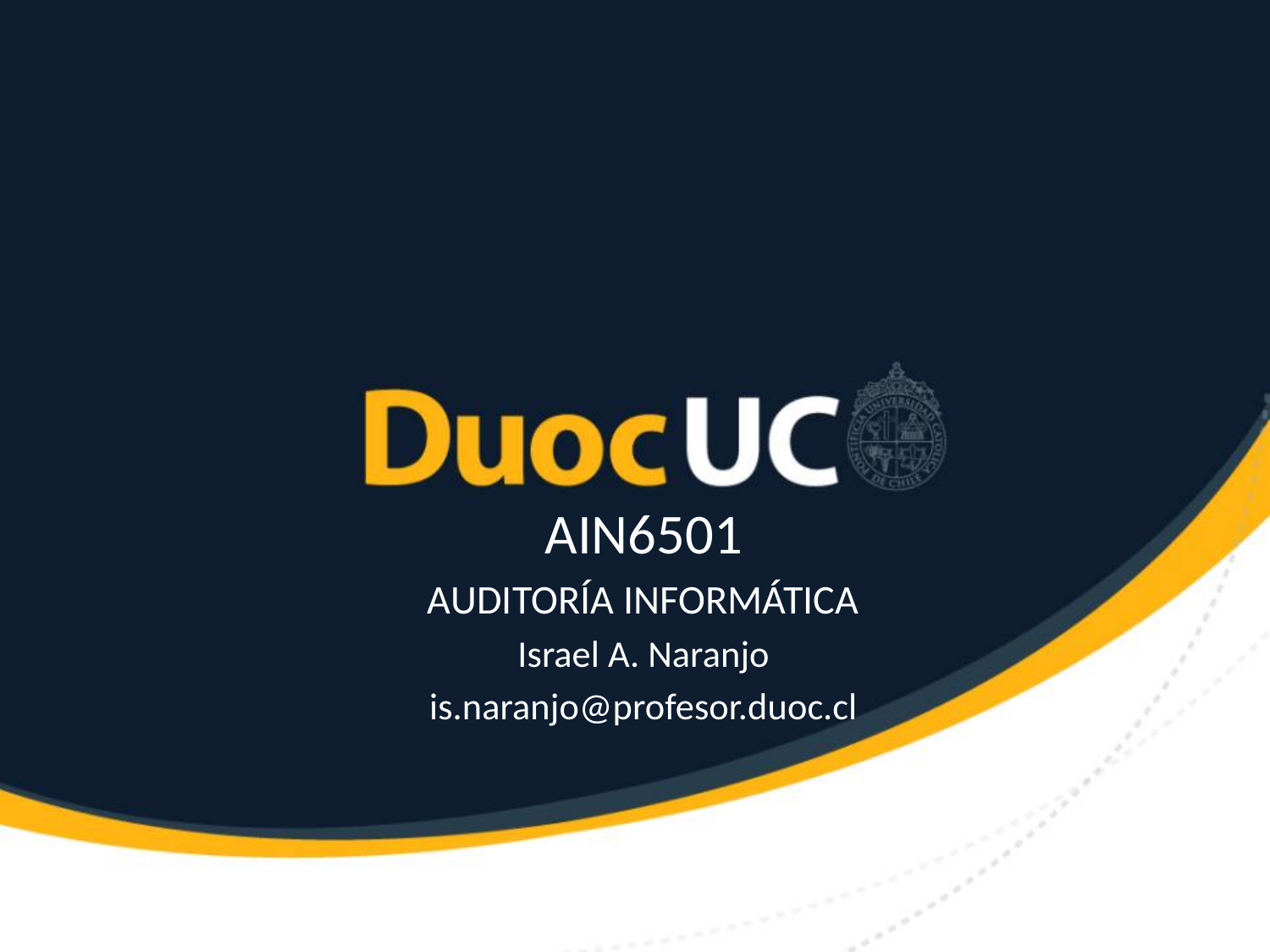

AIN6501
AUDITORÍA INFORMÁTICA
Israel A. Naranjo
is.naranjo@profesor.duoc.cl